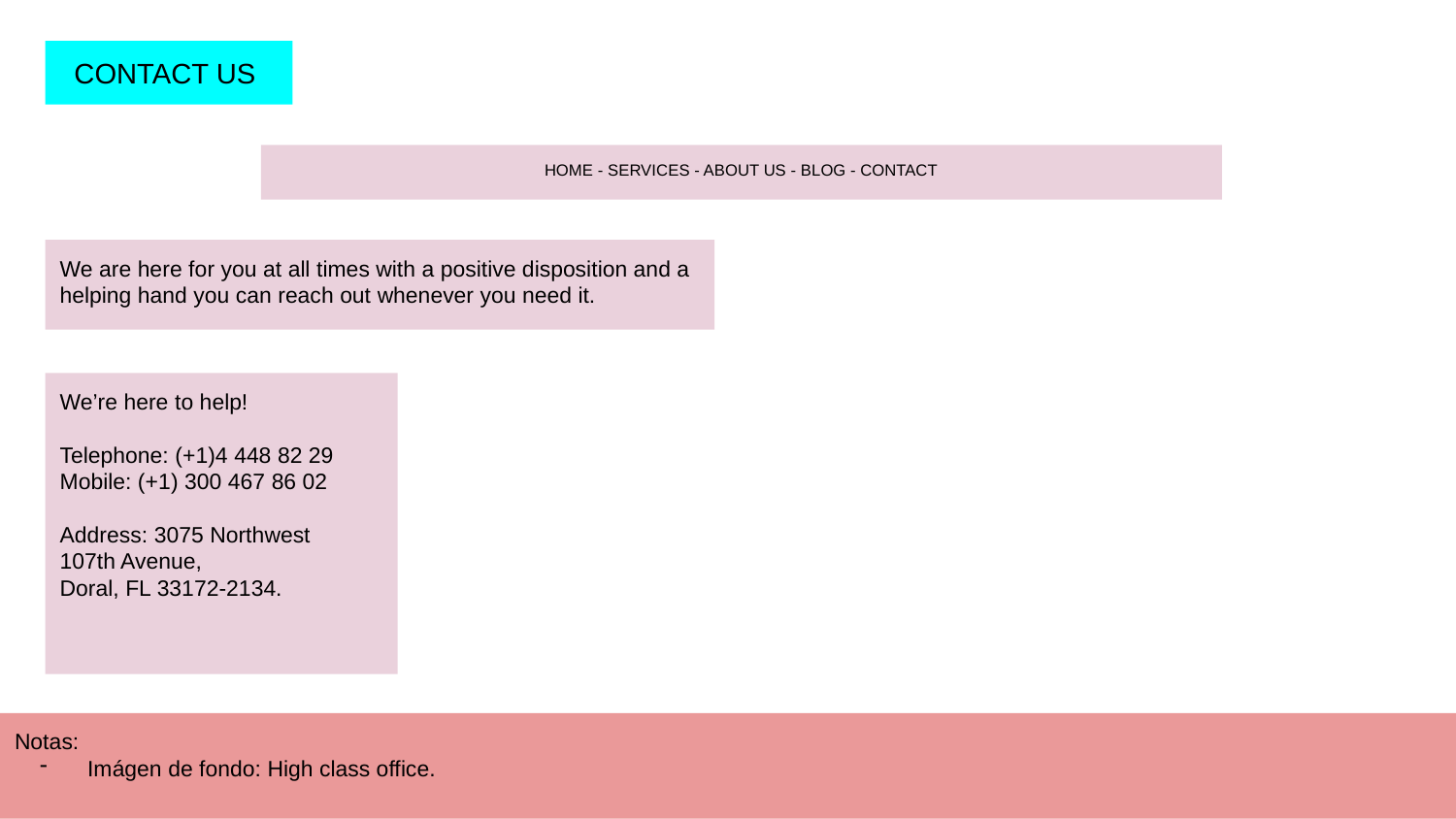

CONTACT US
HOME - SERVICES - ABOUT US - BLOG - CONTACT
We are here for you at all times with a positive disposition and a helping hand you can reach out whenever you need it.
We’re here to help!

Telephone: (+1)4 448 82 29
Mobile: (+1) 300 467 86 02

Address: 3075 Northwest
107th Avenue,
Doral, FL 33172-2134.
Notas:
Imágen de fondo: High class office.